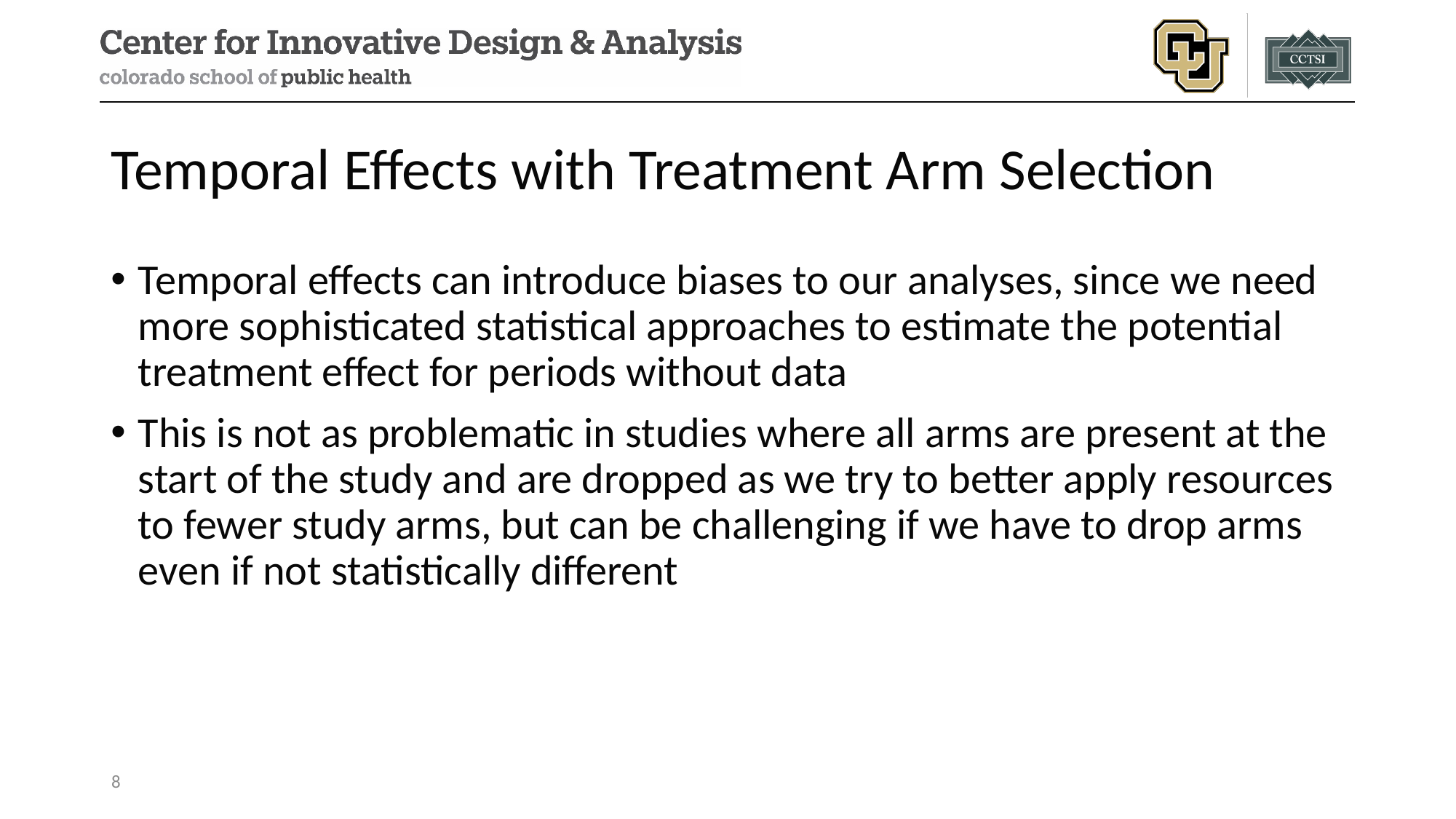

# Temporal Effects with Treatment Arm Selection
Temporal effects can introduce biases to our analyses, since we need more sophisticated statistical approaches to estimate the potential treatment effect for periods without data
This is not as problematic in studies where all arms are present at the start of the study and are dropped as we try to better apply resources to fewer study arms, but can be challenging if we have to drop arms even if not statistically different

8